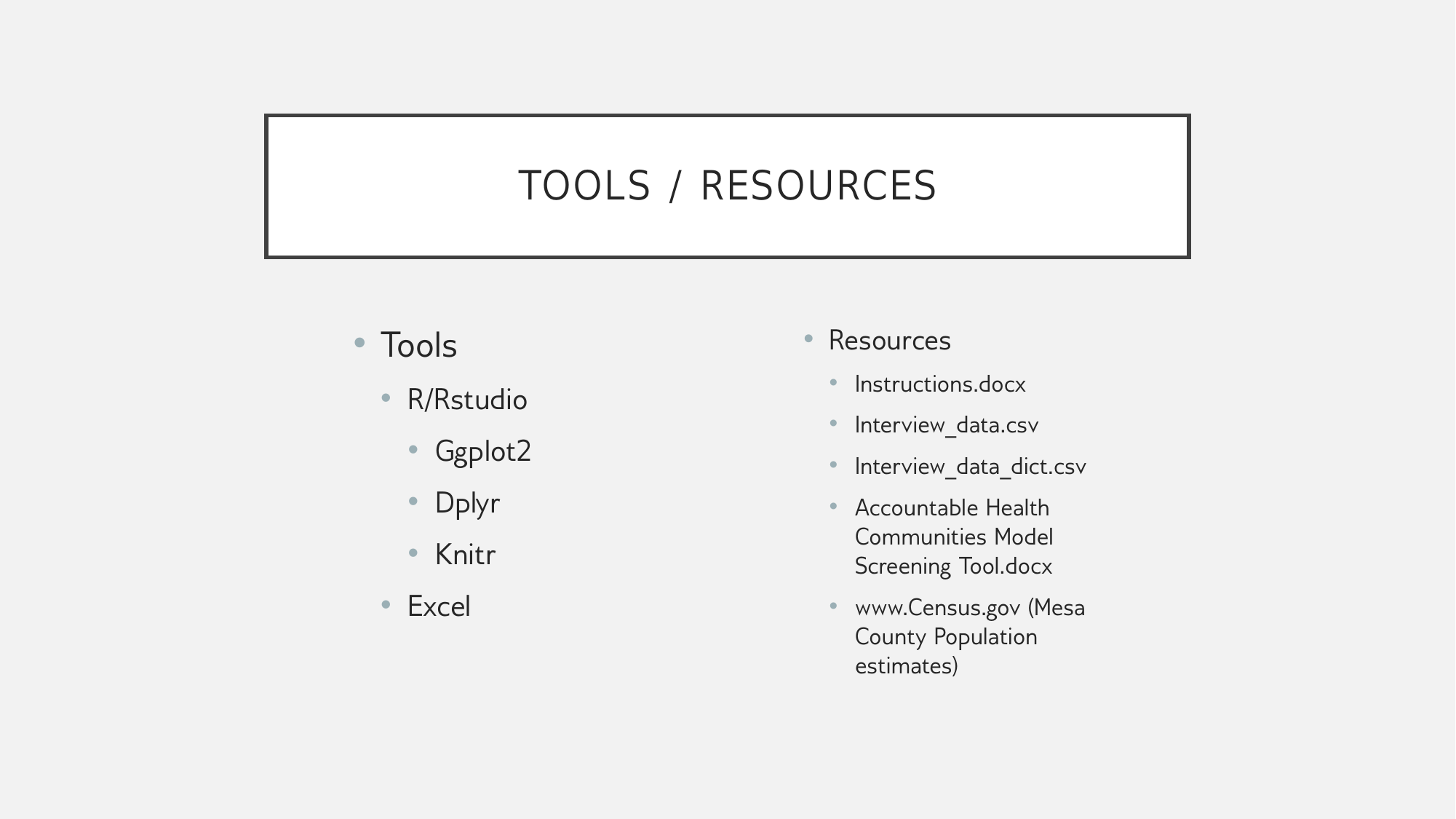

# Tools / Resources
Tools
R/Rstudio
Ggplot2
Dplyr
Knitr
Excel
Resources
Instructions.docx
Interview_data.csv
Interview_data_dict.csv
Accountable Health Communities Model Screening Tool.docx
www.Census.gov (Mesa County Population estimates)